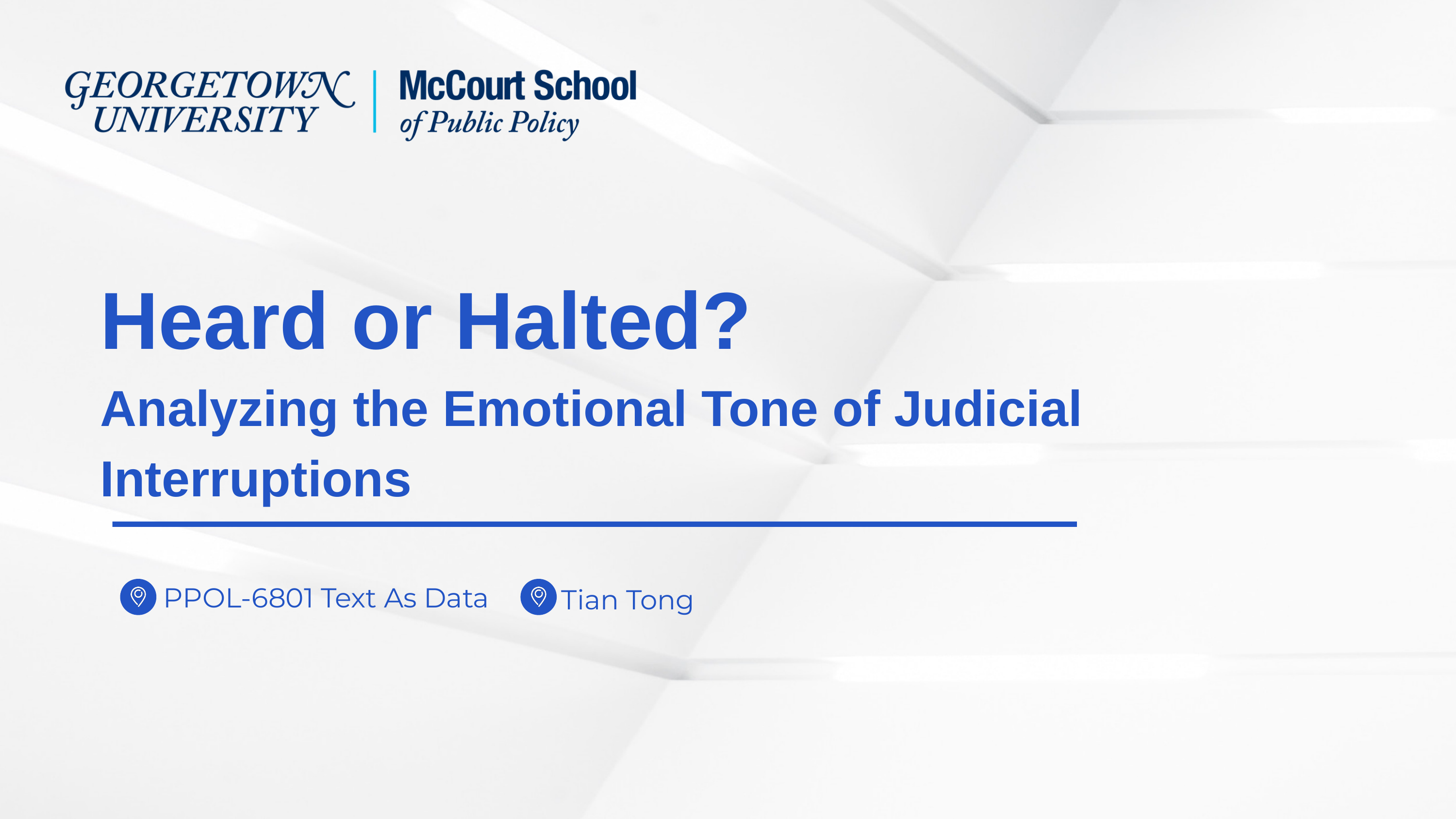

Heard or Halted?
Analyzing the Emotional Tone of Judicial Interruptions

 PPOL-6801 Text As Data
Tian Tong